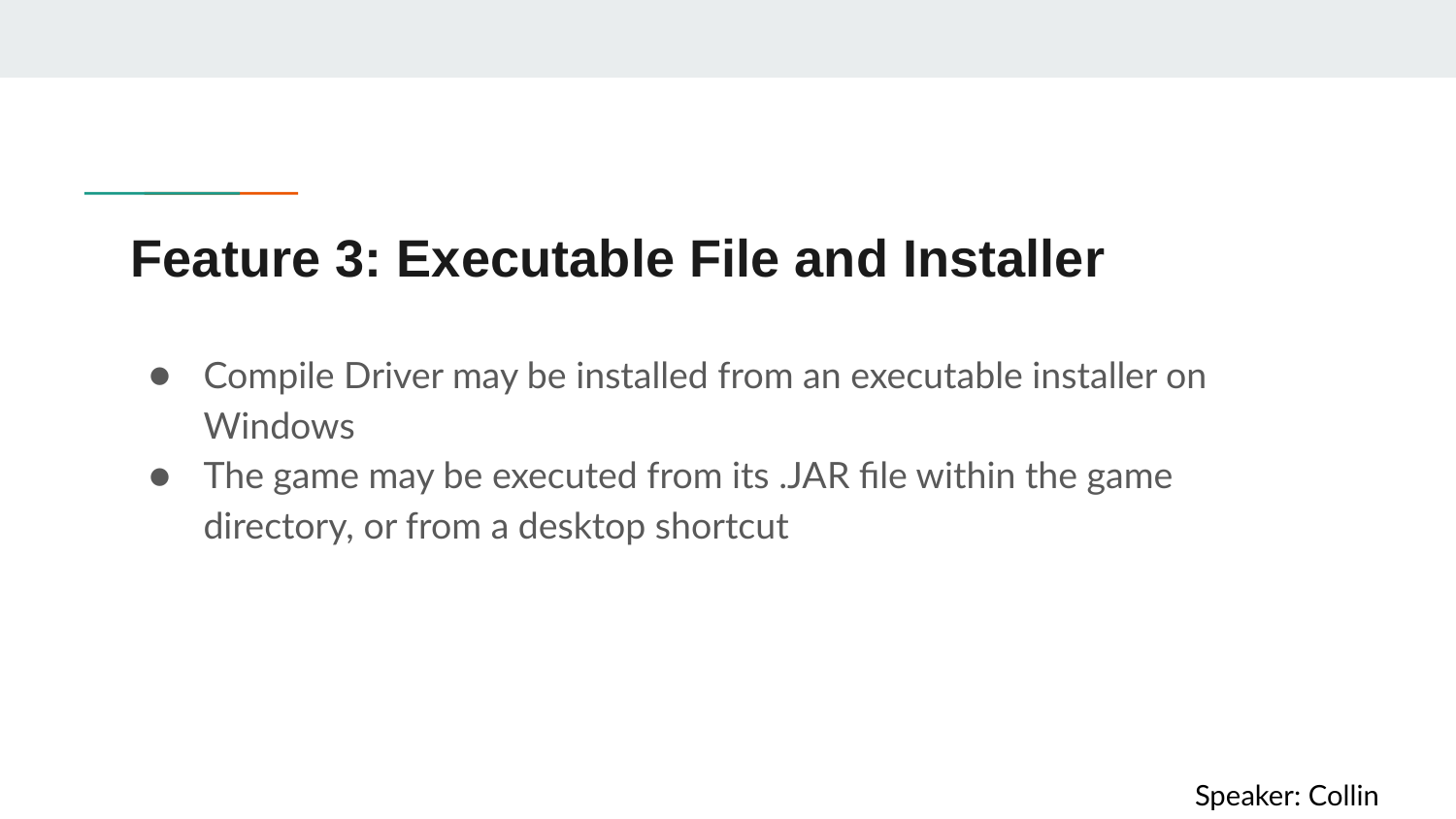

# Feature 3: Executable File and Installer
Compile Driver may be installed from an executable installer on Windows
The game may be executed from its .JAR file within the game directory, or from a desktop shortcut
Speaker: Collin